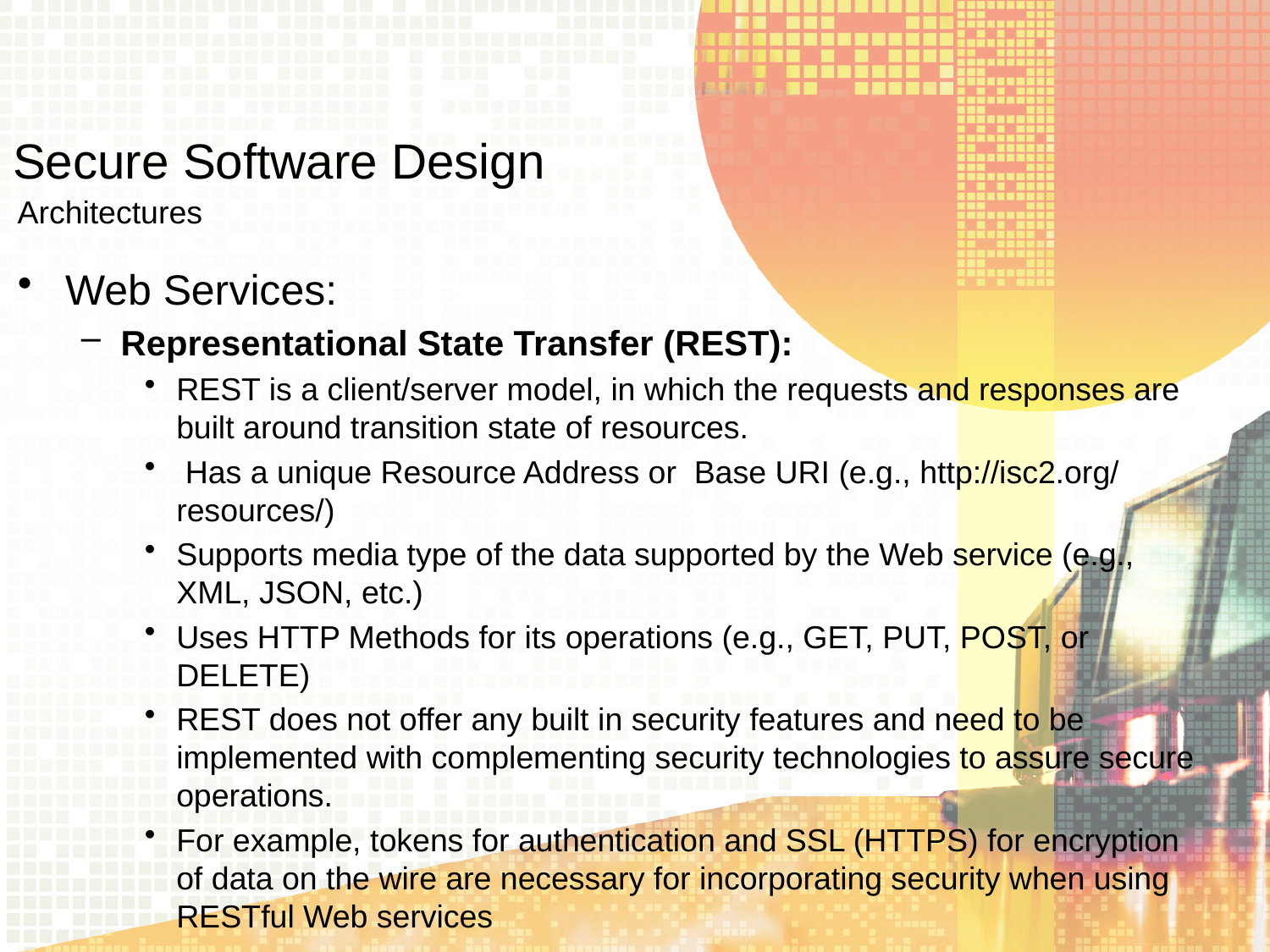

Secure Software Design
Architectures
Web Services:
Representational State Transfer (REST):
REST is a client/server model, in which the requests and responses are built around transition state of resources.
 Has a unique Resource Address or  Base URI (e.g., http://isc2.org/ resources/)
Supports media type of the data supported by the Web service (e.g., XML, JSON, etc.)
Uses HTTP Methods for its operations (e.g., GET, PUT, POST, or DELETE)
REST does not offer any built in security features and need to be implemented with complementing security technologies to assure secure operations.
For example, tokens for authentication and SSL (HTTPS) for encryption of data on the wire are necessary for incorporating security when using RESTful Web services